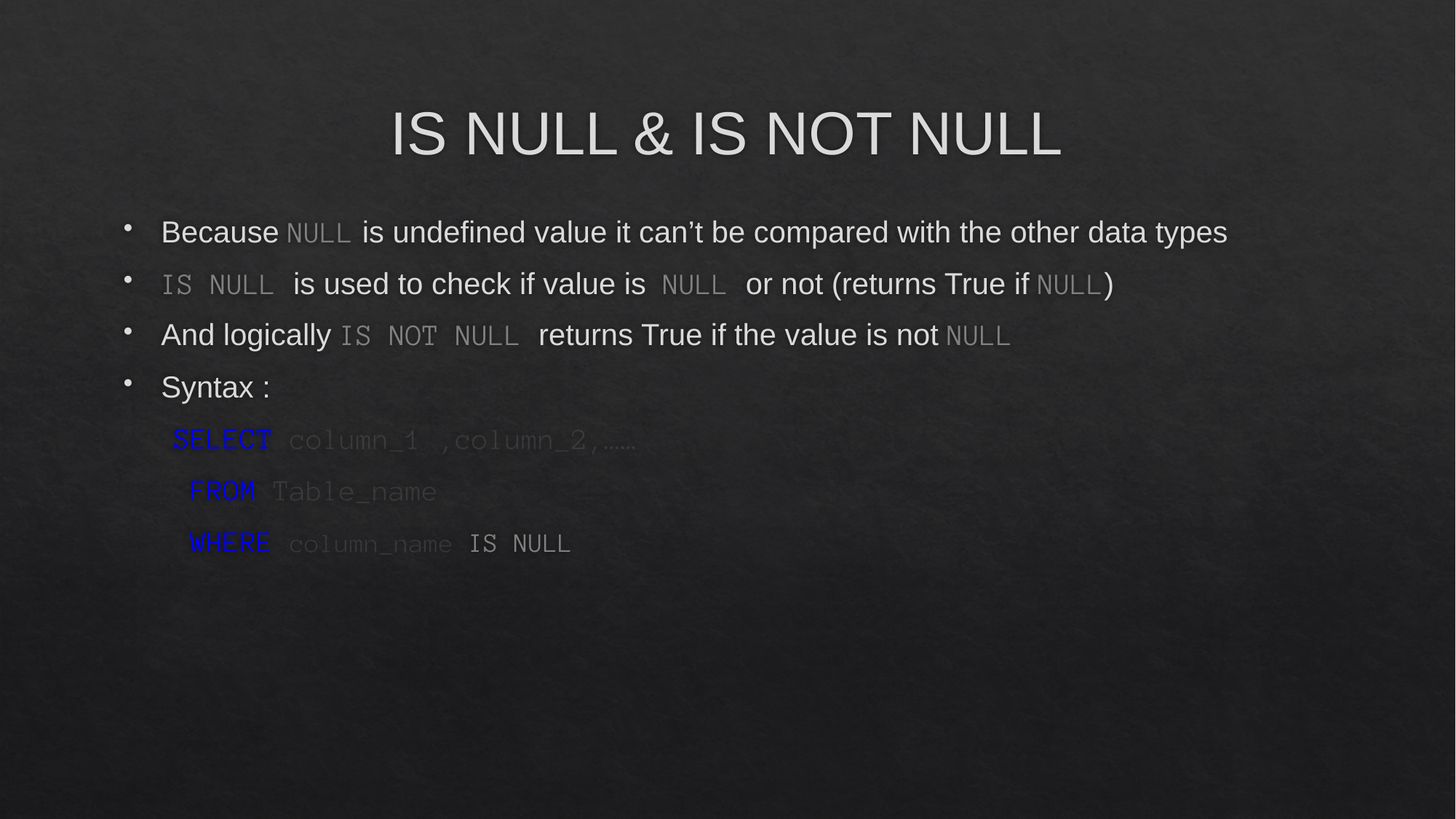

# IS NULL & IS NOT NULL
Because NULL is undefined value it can’t be compared with the other data types
IS NULL is used to check if value is NULL or not (returns True if NULL)
And logically IS NOT NULL returns True if the value is not NULL
Syntax :
   SELECT column_1 ,column_2,……
    FROM Table_name
    WHERE column_name IS NULL